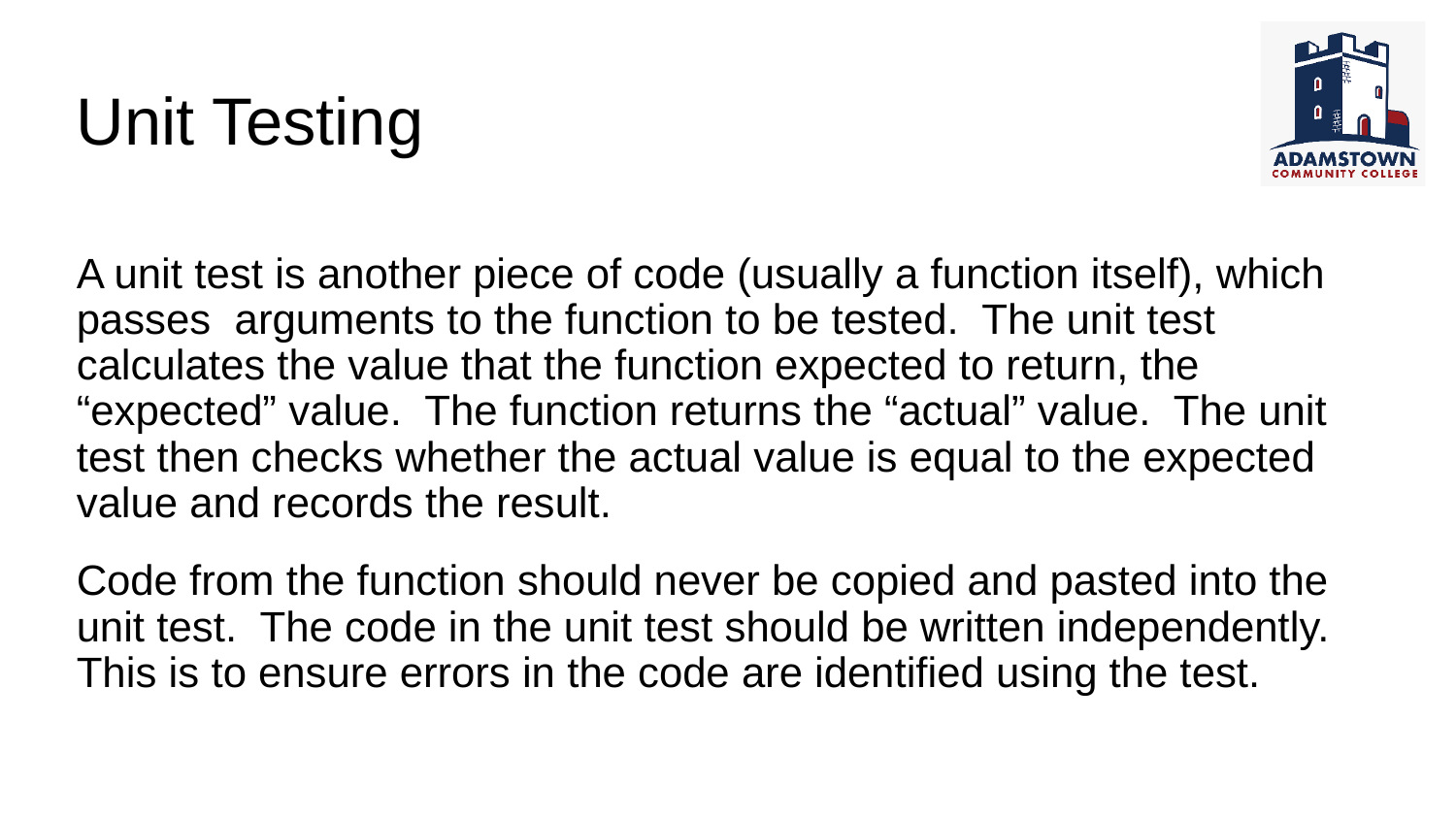

# Unit Testing
A unit test is another piece of code (usually a function itself), which passes  arguments to the function to be tested.  The unit test calculates the value that the function expected to return, the “expected” value.  The function returns the “actual” value.  The unit test then checks whether the actual value is equal to the expected value and records the result.
Code from the function should never be copied and pasted into the unit test.  The code in the unit test should be written independently.  This is to ensure errors in the code are identified using the test.